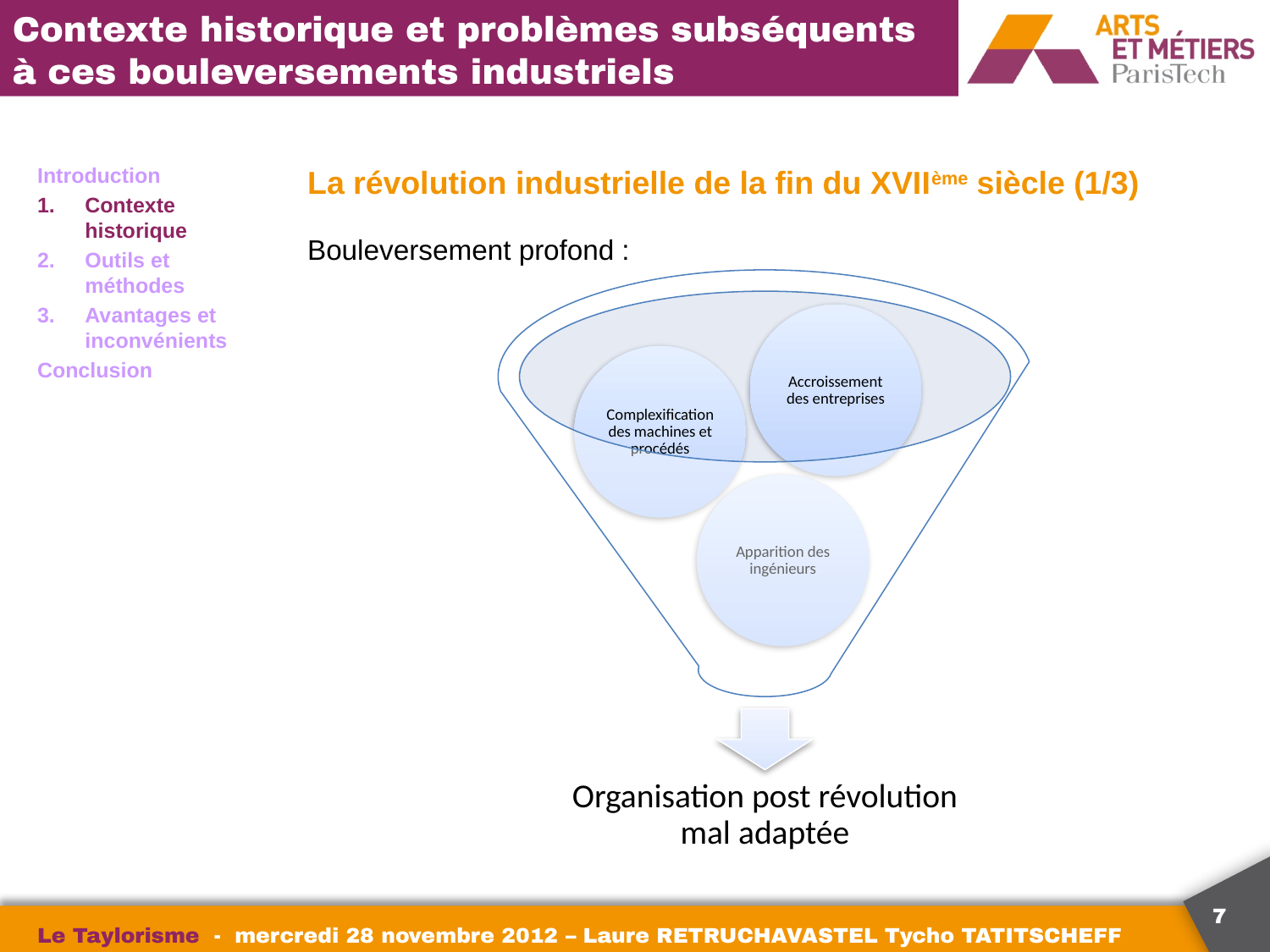

# Contexte historique et problèmes subséquents à ces bouleversements industriels
Introduction
Contexte historique
Outils et méthodes
Avantages et inconvénients
Conclusion

La révolution industrielle de la fin du XVIIème siècle (1/3)
Bouleversement profond :
Organisation post révolution mal adaptée
Apparition des ingénieurs
Complexification des machines et procédés
Accroissement des entreprises
Le Taylorisme  -  mercredi 28 novembre 2012 – Laure RETRUCHAVASTEL Tycho TATITSCHEFF